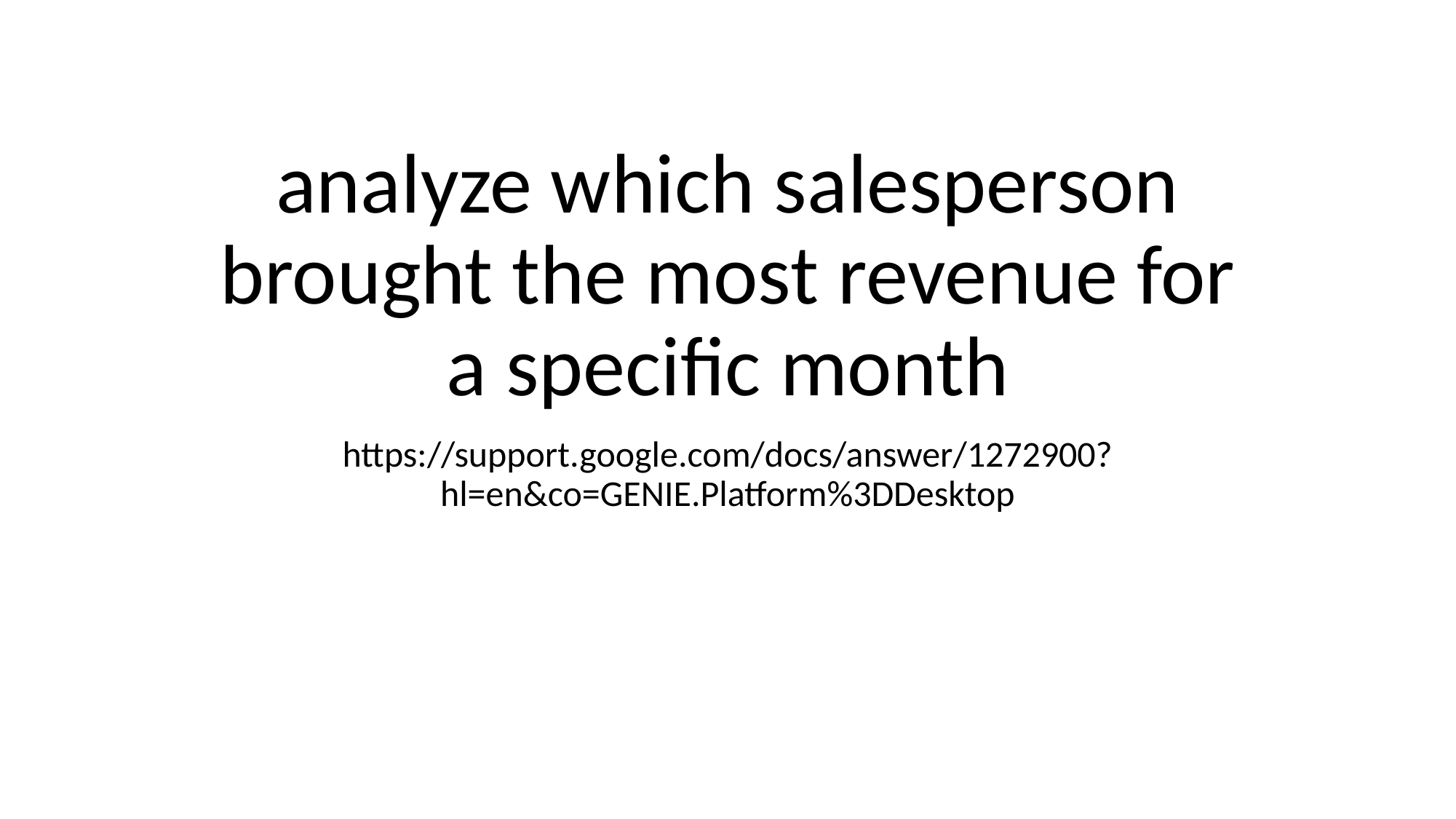

# analyze which salesperson brought the most revenue for a specific month
https://support.google.com/docs/answer/1272900?hl=en&co=GENIE.Platform%3DDesktop